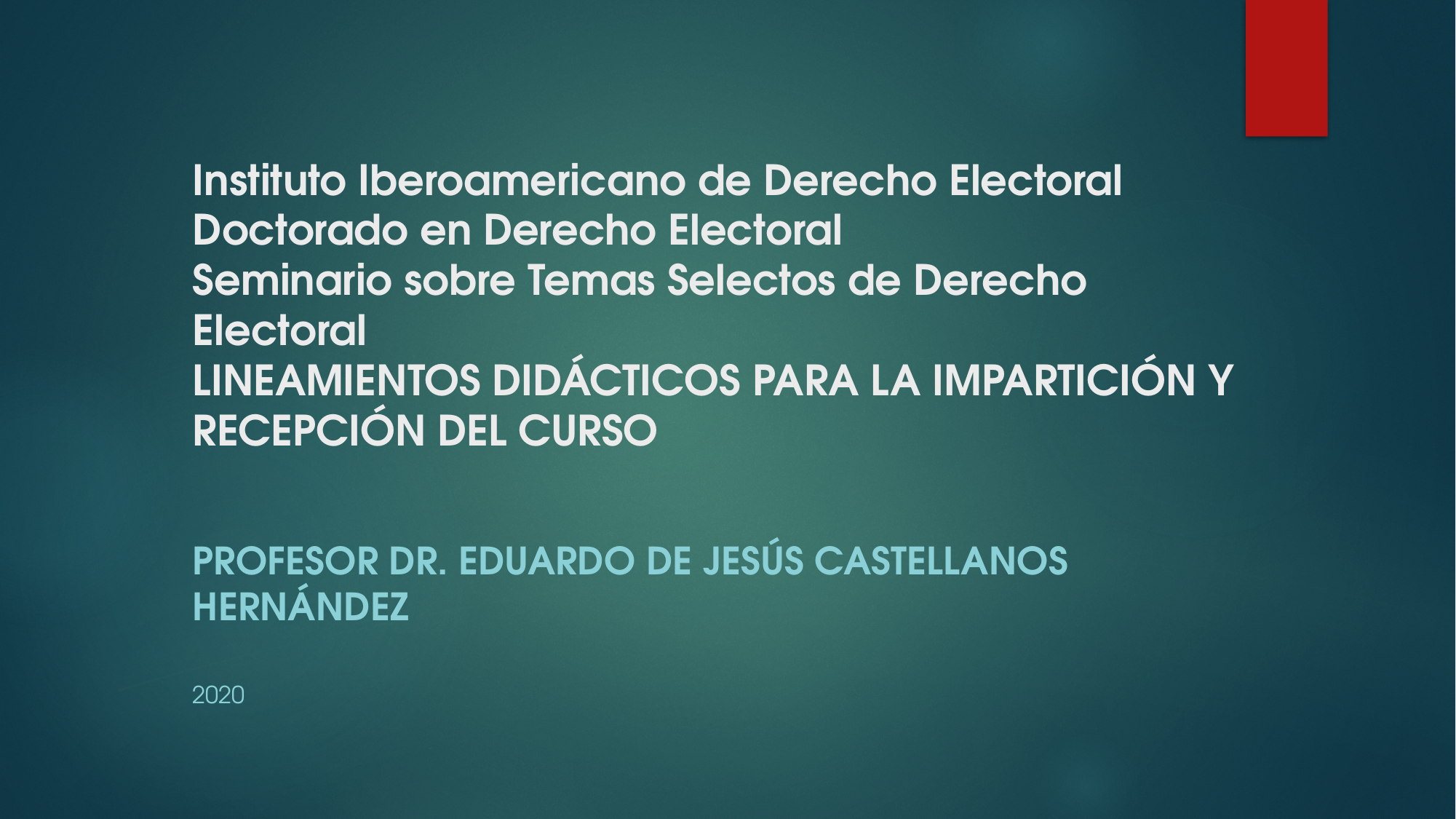

# Instituto Iberoamericano de Derecho Electoral Doctorado en Derecho Electoral Seminario sobre Temas Selectos de Derecho Electoral LINEAMIENTOS DIDÁCTICOS PARA LA IMPARTICIÓN Y RECEPCIÓN DEL CURSO
Profesor Dr. Eduardo de Jesús Castellanos Hernández

2020